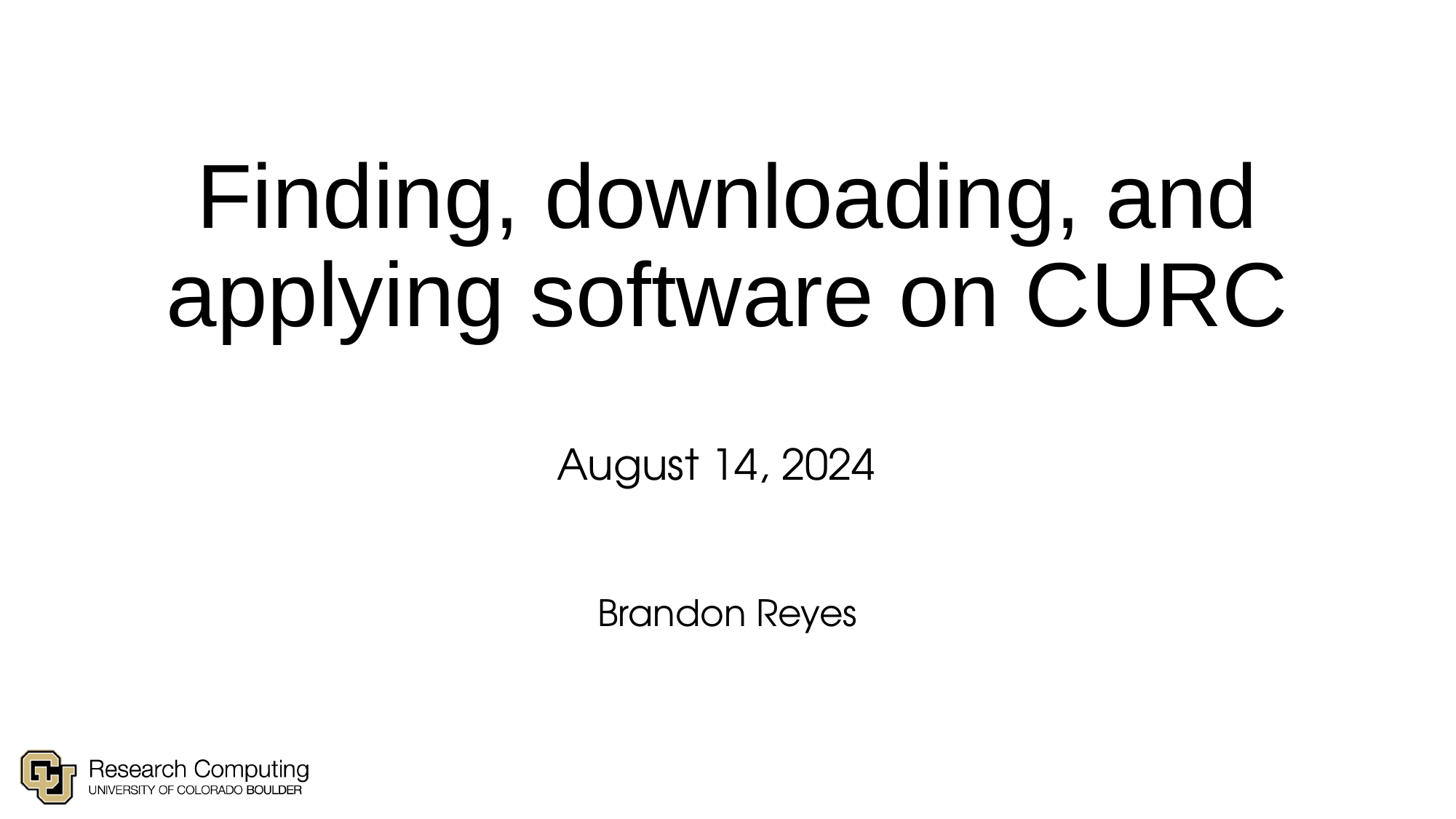

# Finding, downloading, and applying software on CURC
August 14, 2024
Brandon Reyes